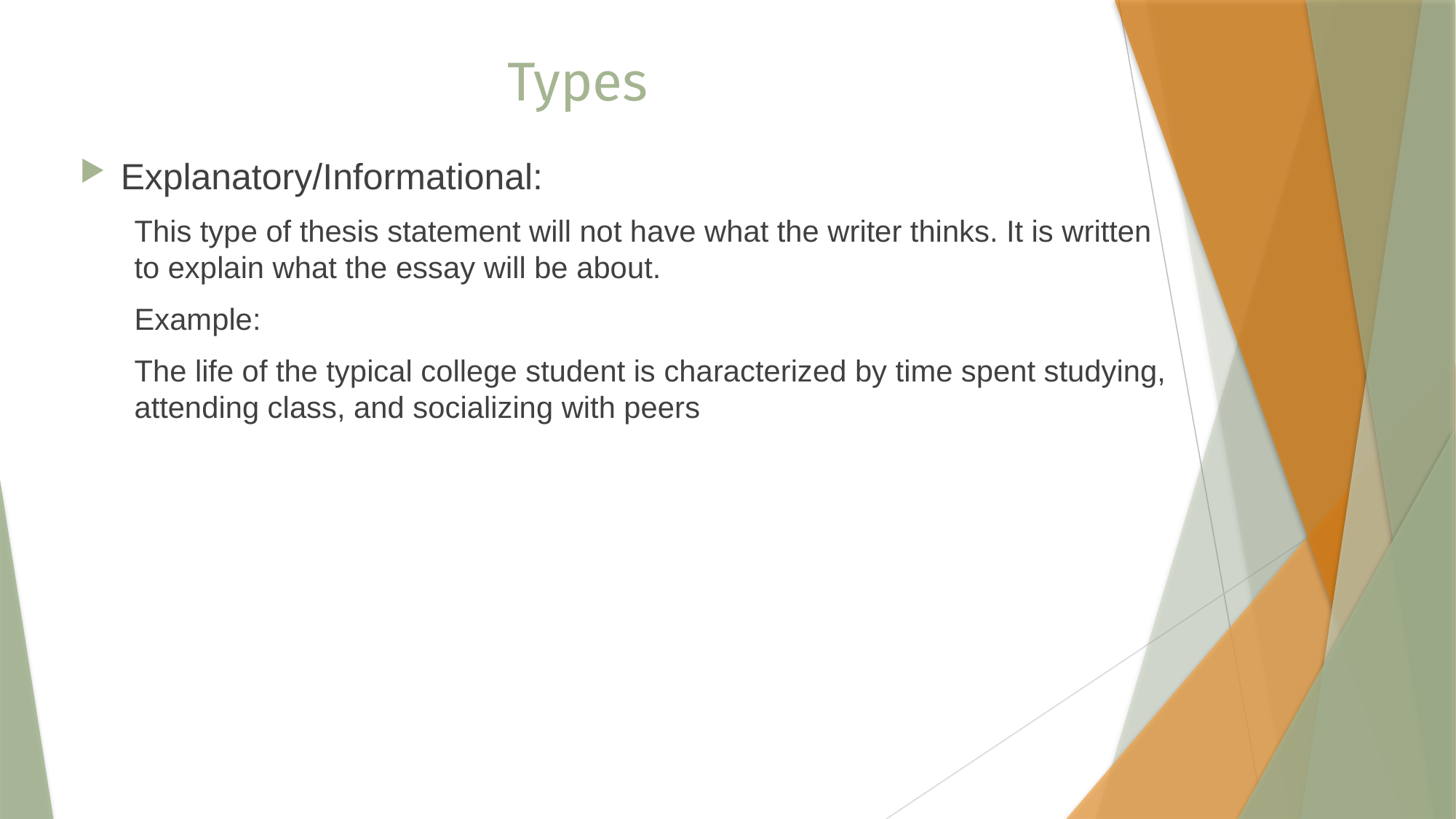

# Types
Explanatory/Informational:
This type of thesis statement will not have what the writer thinks. It is written to explain what the essay will be about.
Example:
The life of the typical college student is characterized by time spent studying, attending class, and socializing with peers